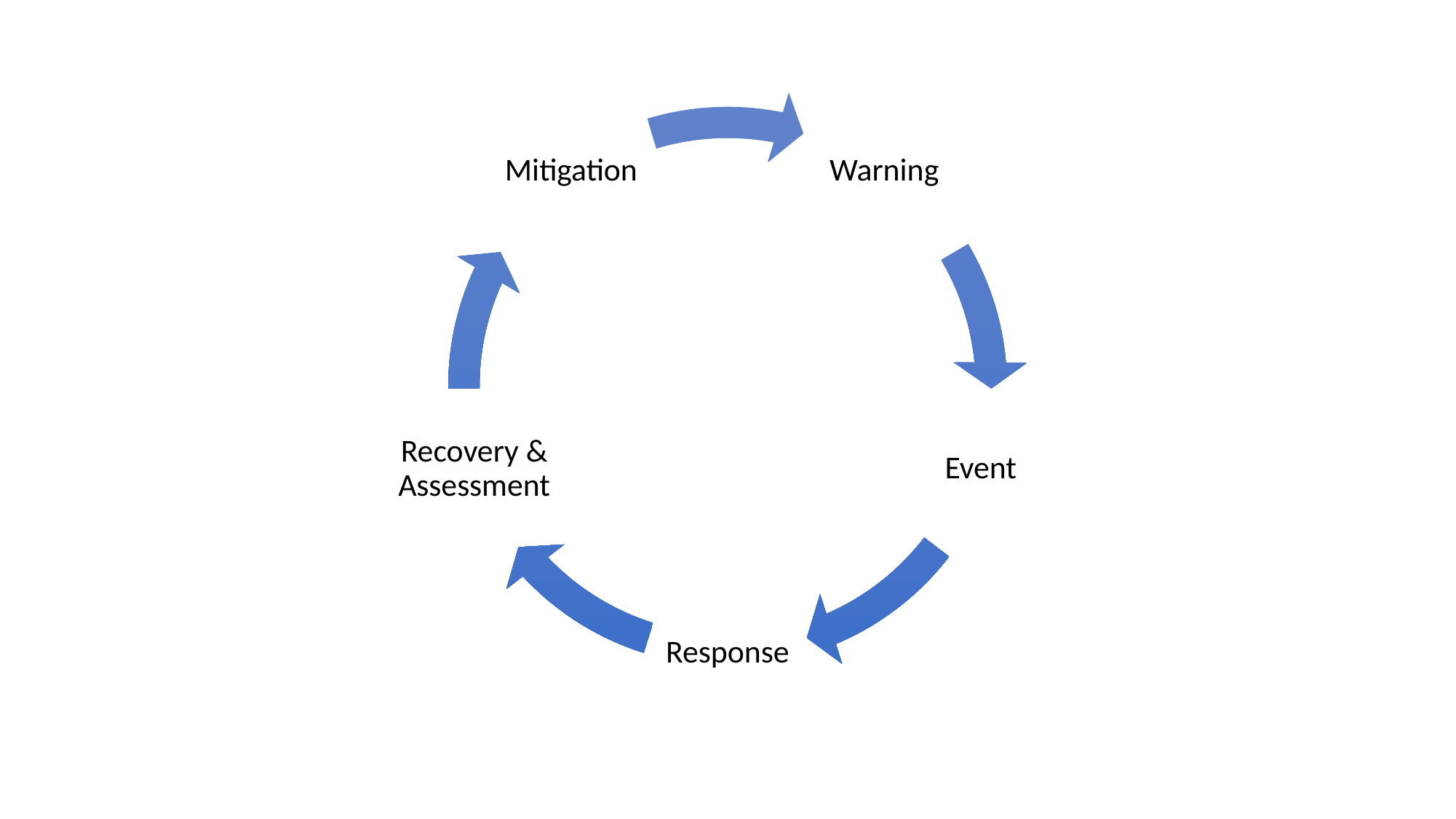

Warning
Event
Response
Recovery & Assessment
Mitigation